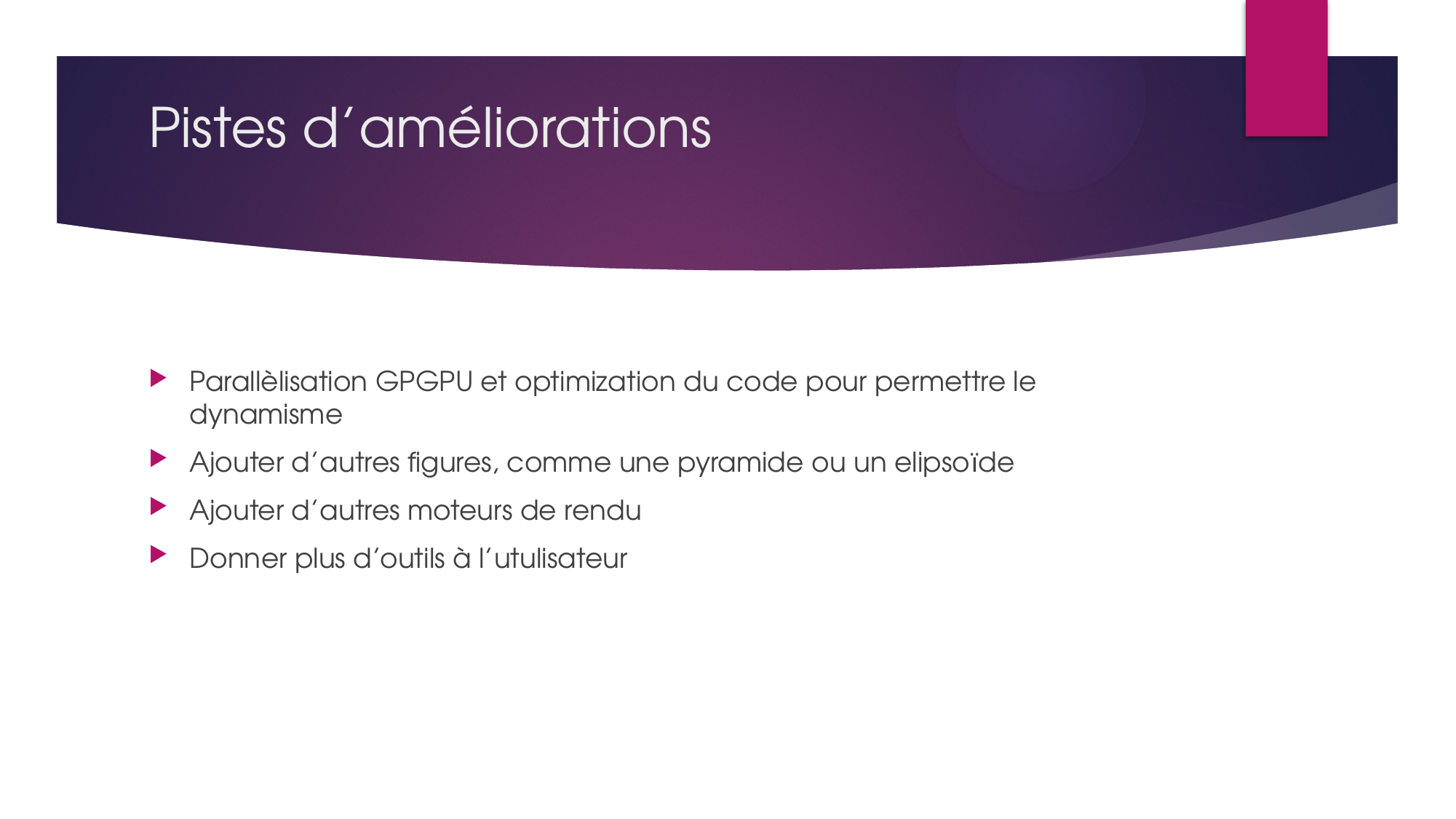

# Pistes d’améliorations

Parallèlisation GPGPU et optimization du code pour permettre le dynamisme
Ajouter d’autres figures, comme une pyramide ou un elipsoїde
Ajouter d’autres moteurs de rendu
Donner plus d’outils à l’utulisateur